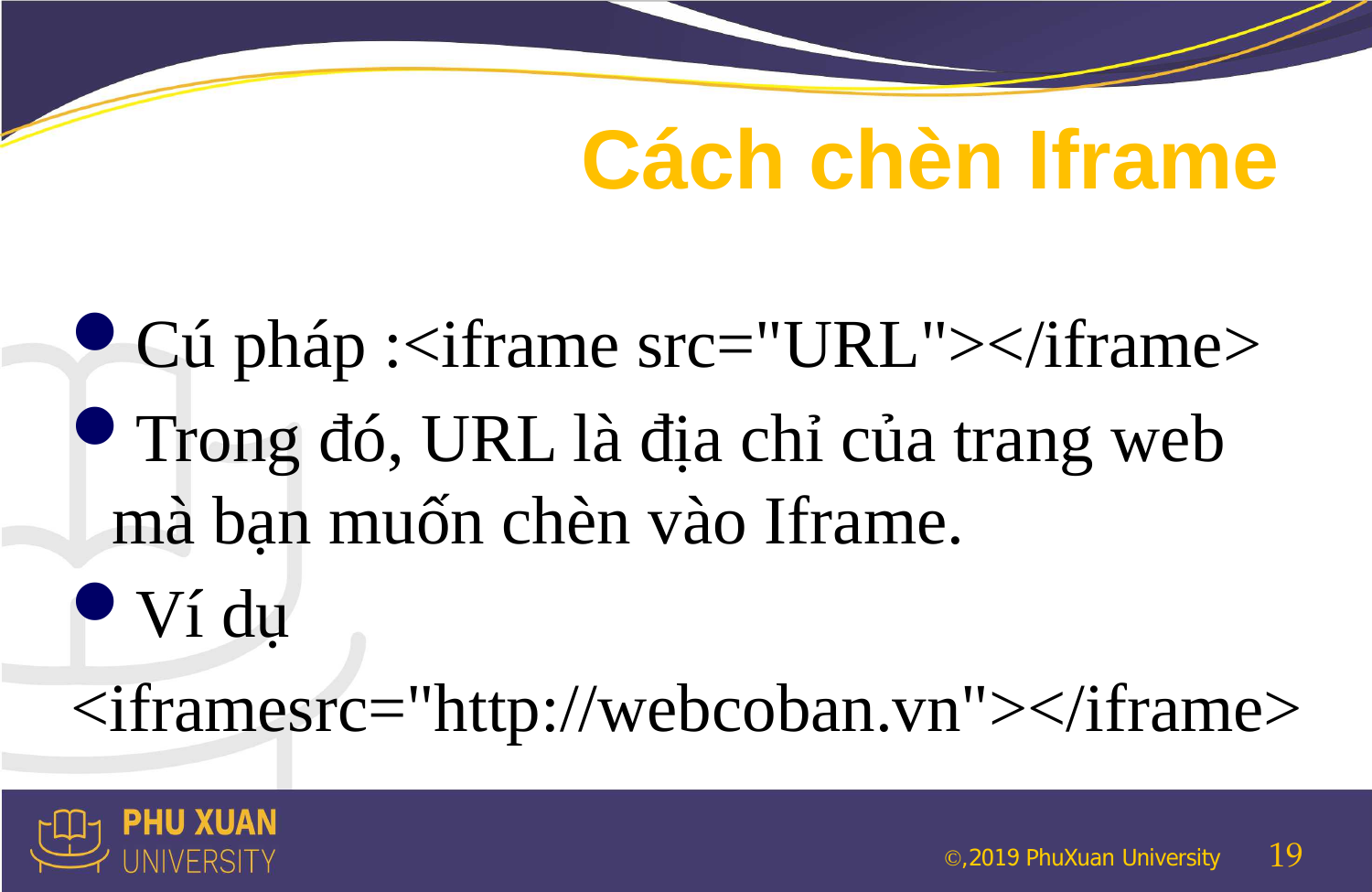

# Cách chèn Iframe

Cú pháp :<iframe src="URL"></iframe>
Trong đó, URL là địa chỉ của trang web mà bạn muốn chèn vào Iframe.
Ví dụ
<iframesrc="http://webcoban.vn"></iframe>

19